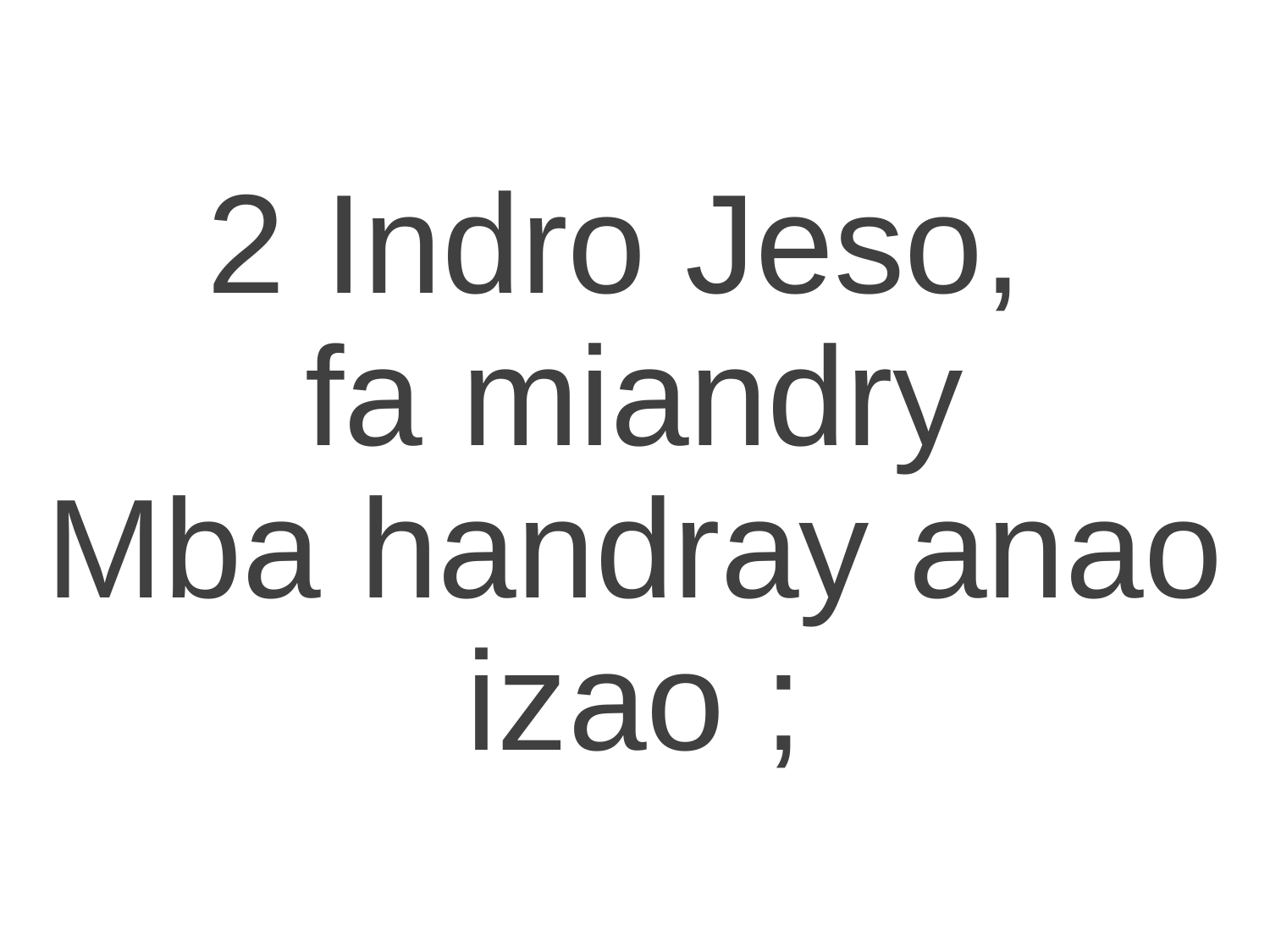

2 Indro Jeso,
fa miandry
Mba handray anao izao ;